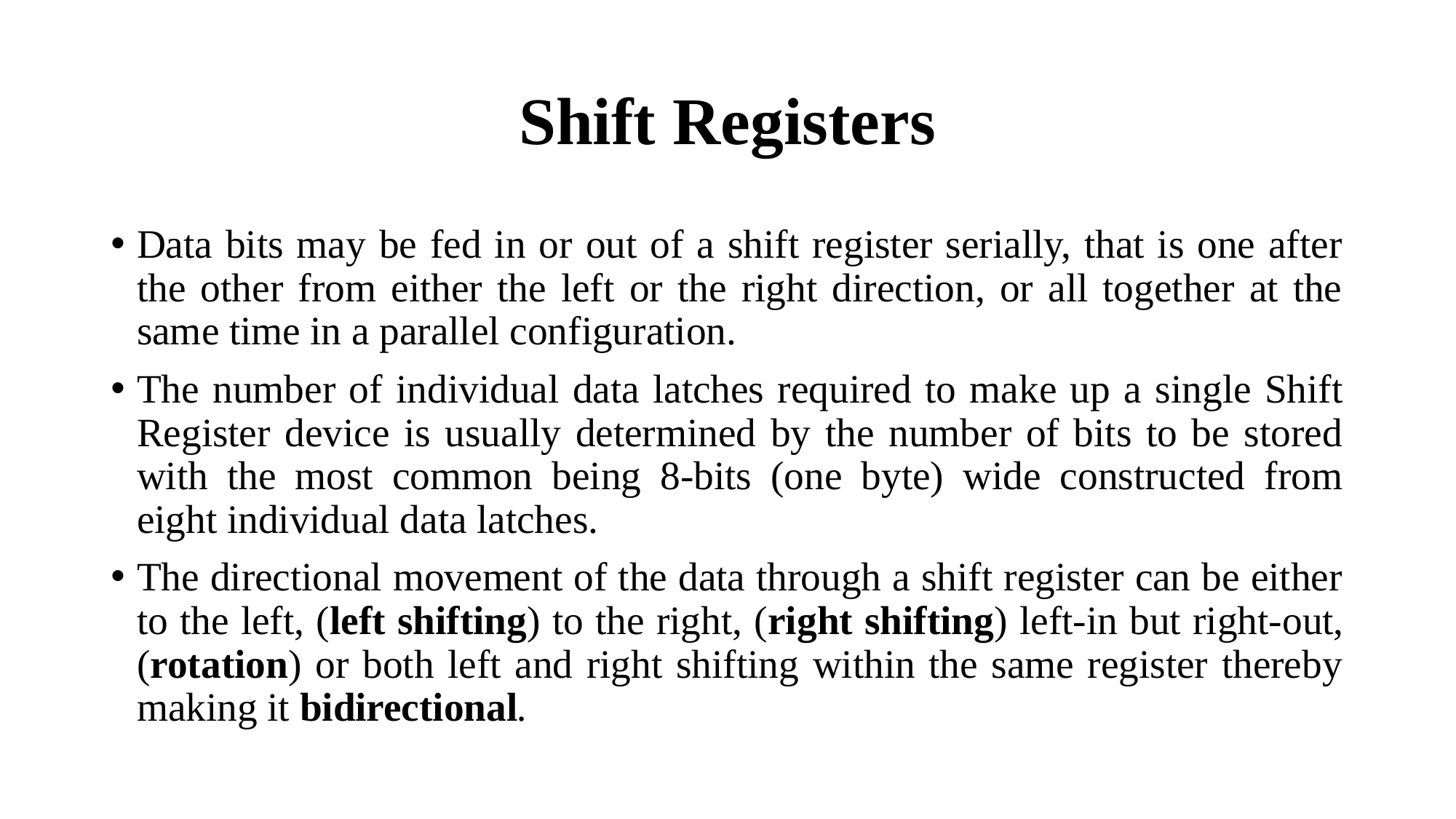

# Shift Registers
Data bits may be fed in or out of a shift register serially, that is one after the other from either the left or the right direction, or all together at the same time in a parallel configuration.
The number of individual data latches required to make up a single Shift Register device is usually determined by the number of bits to be stored with the most common being 8-bits (one byte) wide constructed from eight individual data latches.
The directional movement of the data through a shift register can be either to the left, (left shifting) to the right, (right shifting) left-in but right-out, (rotation) or both left and right shifting within the same register thereby making it bidirectional.